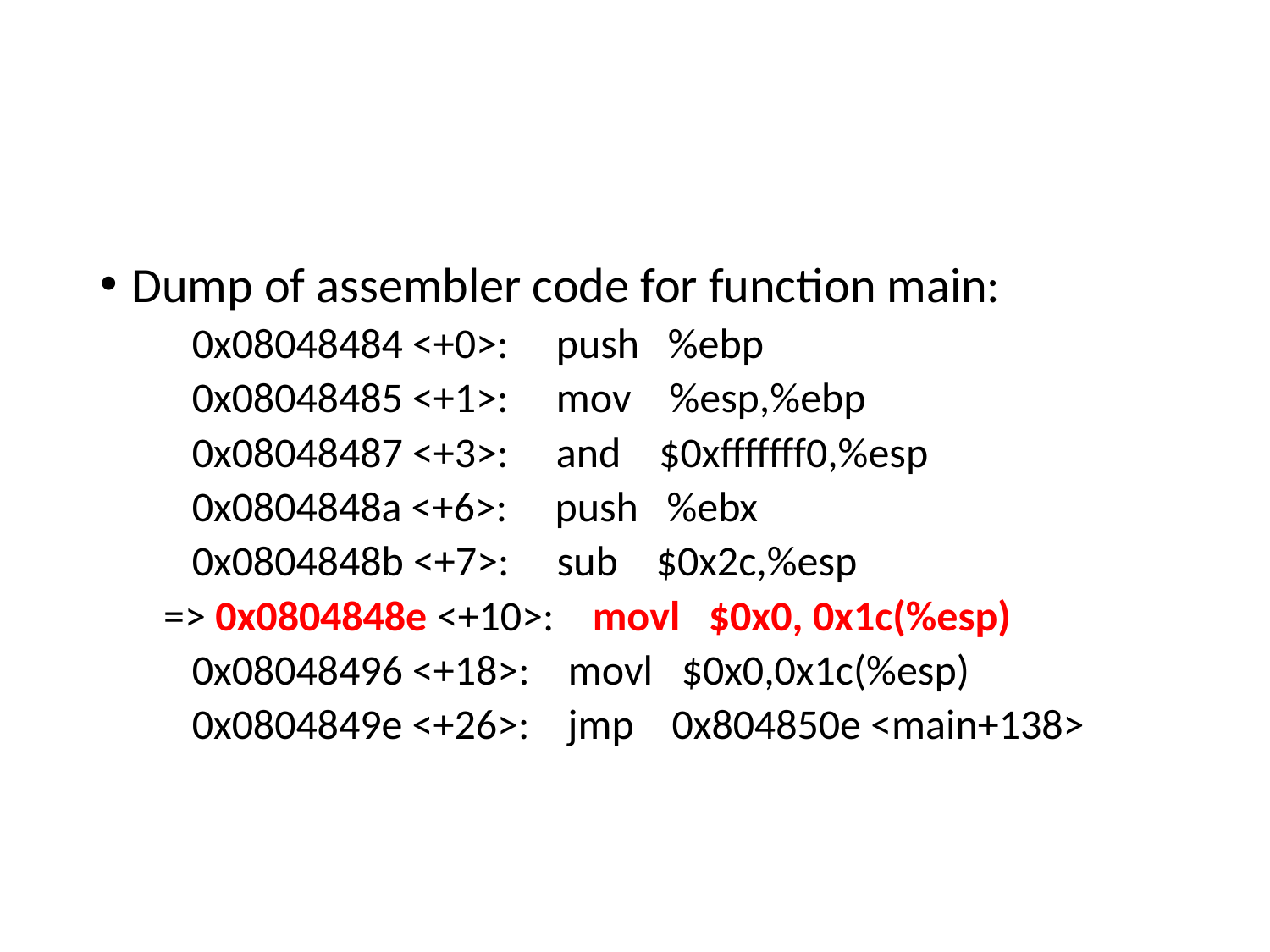

#
Dump of assembler code for function main:
   0x08048484 <+0>:     push   %ebp
   0x08048485 <+1>:     mov    %esp,%ebp
   0x08048487 <+3>:     and    $0xfffffff0,%esp
   0x0804848a <+6>:     push   %ebx
   0x0804848b <+7>:     sub    $0x2c,%esp
=> 0x0804848e <+10>:    movl   $0x0, 0x1c(%esp)
   0x08048496 <+18>:    movl   $0x0,0x1c(%esp)
   0x0804849e <+26>:    jmp    0x804850e <main+138>